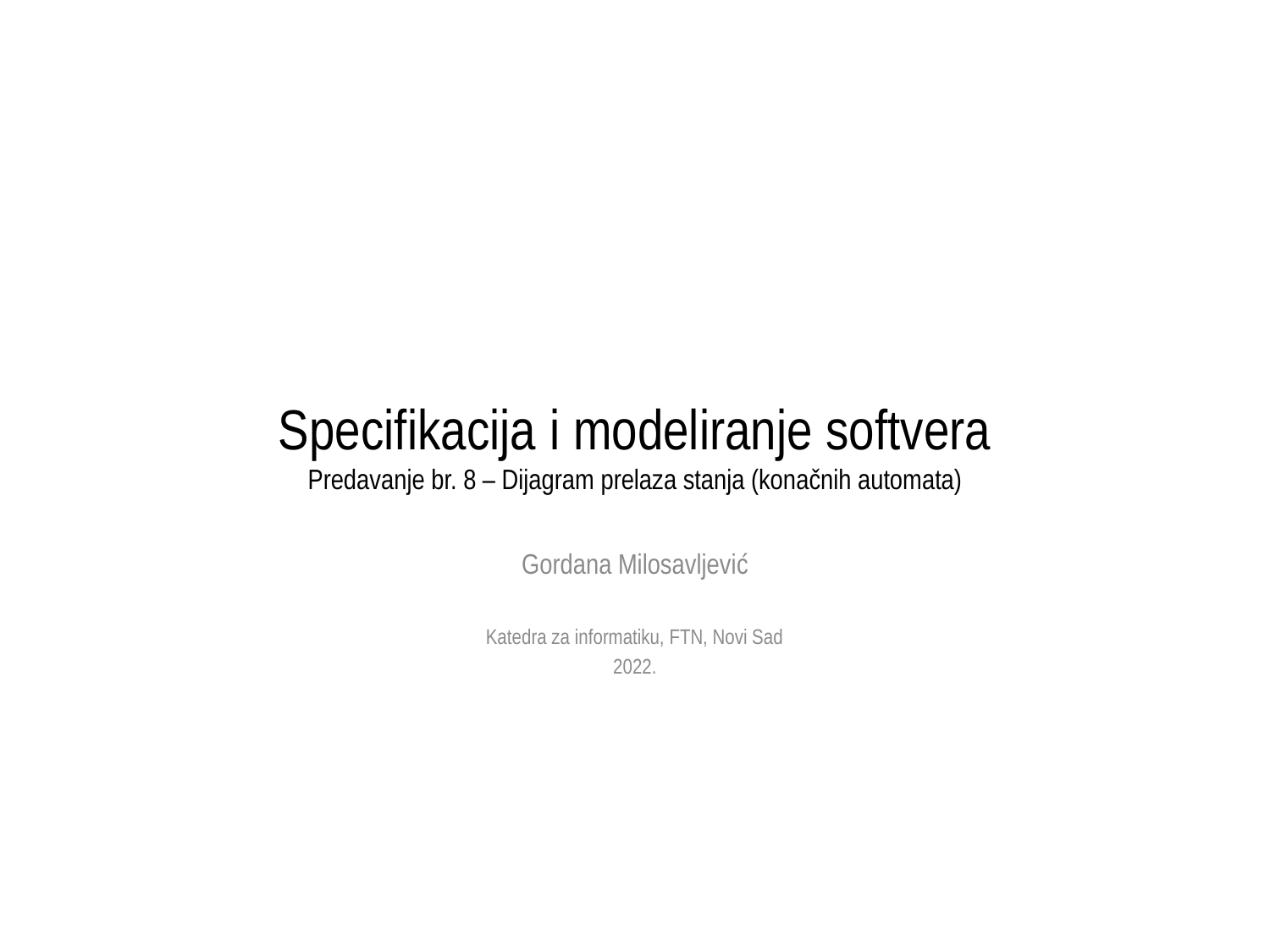

# Specifikacija i modeliranje softvera Predavanje br. 8 – Dijagram prelaza stanja (konačnih automata)
Gordana Milosavljević

Katedra za informatiku, FTN, Novi Sad
2022.